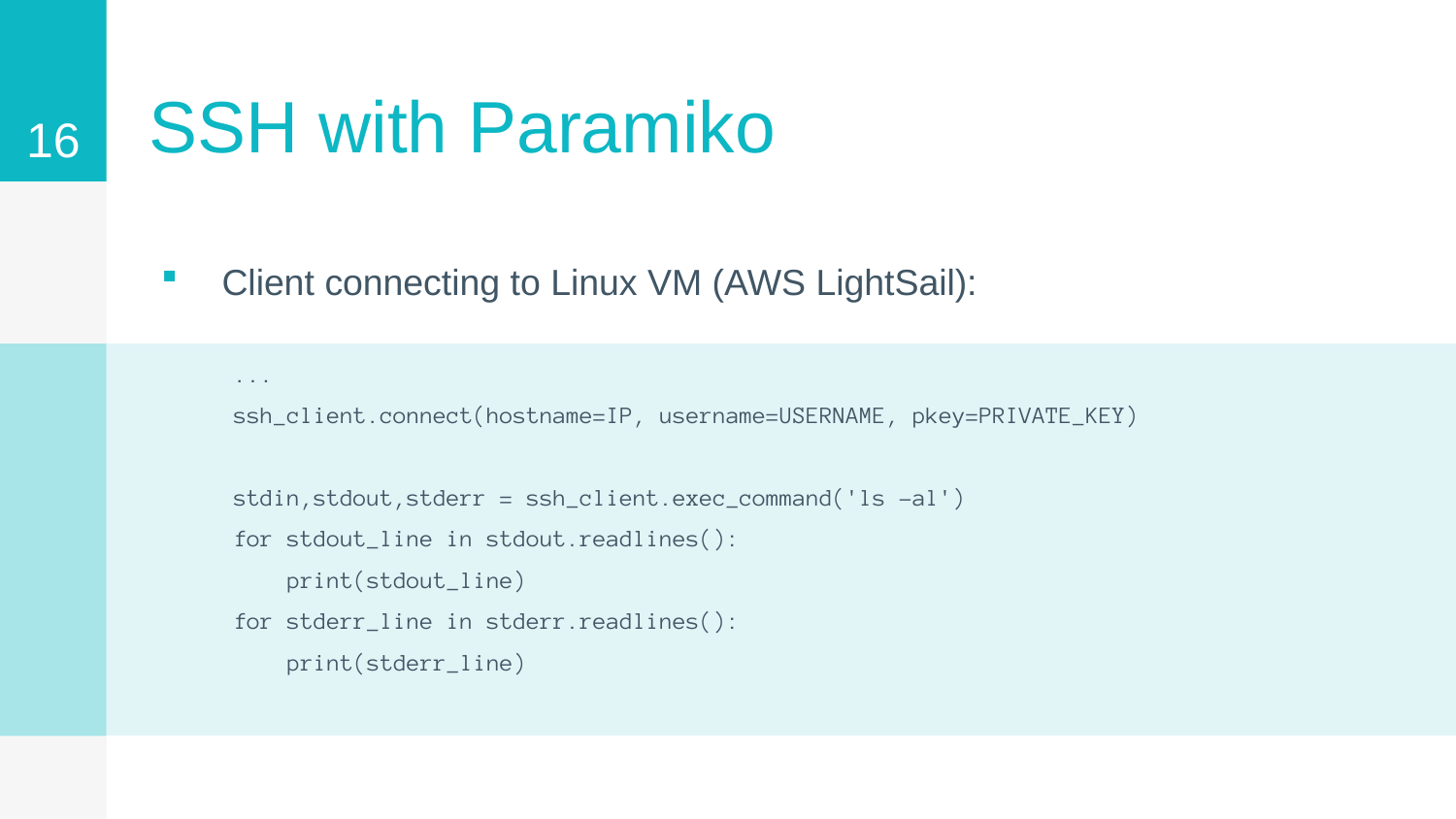

16
# SSH with Paramiko
Client connecting to Linux VM (AWS LightSail):
...
ssh_client.connect(hostname=IP, username=USERNAME, pkey=PRIVATE_KEY)

stdin,stdout,stderr = ssh_client.exec_command('ls -al')
for stdout_line in stdout.readlines():
    print(stdout_line)
for stderr_line in stderr.readlines():
    print(stderr_line)